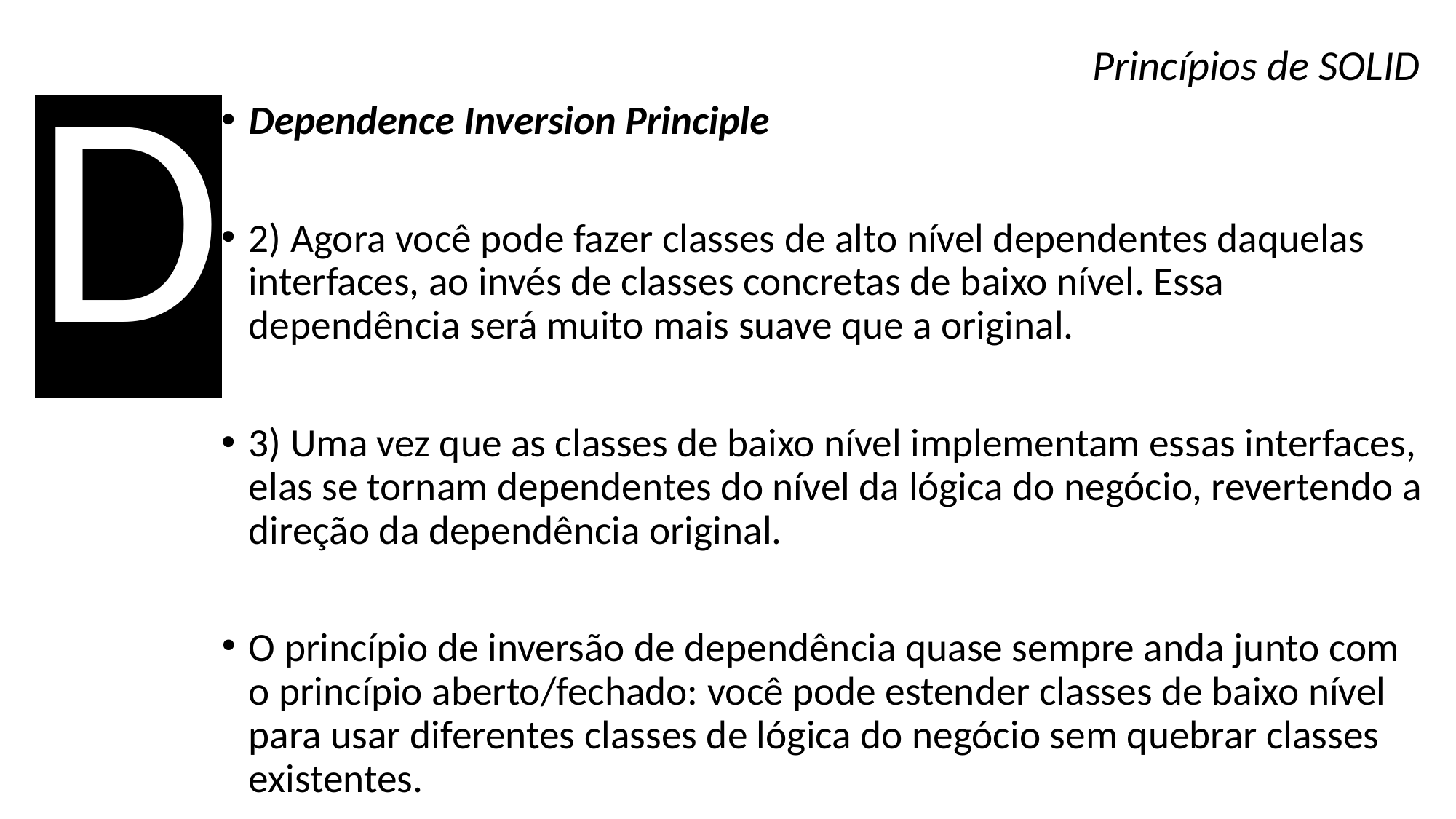

D
# Princípios de SOLID
Dependence Inversion Principle

2) Agora você pode fazer classes de alto nível dependentes daquelas interfaces, ao invés de classes concretas de baixo nível. Essa dependência será muito mais suave que a original.

3) Uma vez que as classes de baixo nível implementam essas interfaces, elas se tornam dependentes do nível da lógica do negócio, revertendo a direção da dependência original.

O princípio de inversão de dependência quase sempre anda junto com o princípio aberto/fechado: você pode estender classes de baixo nível para usar diferentes classes de lógica do negócio sem quebrar classes existentes.